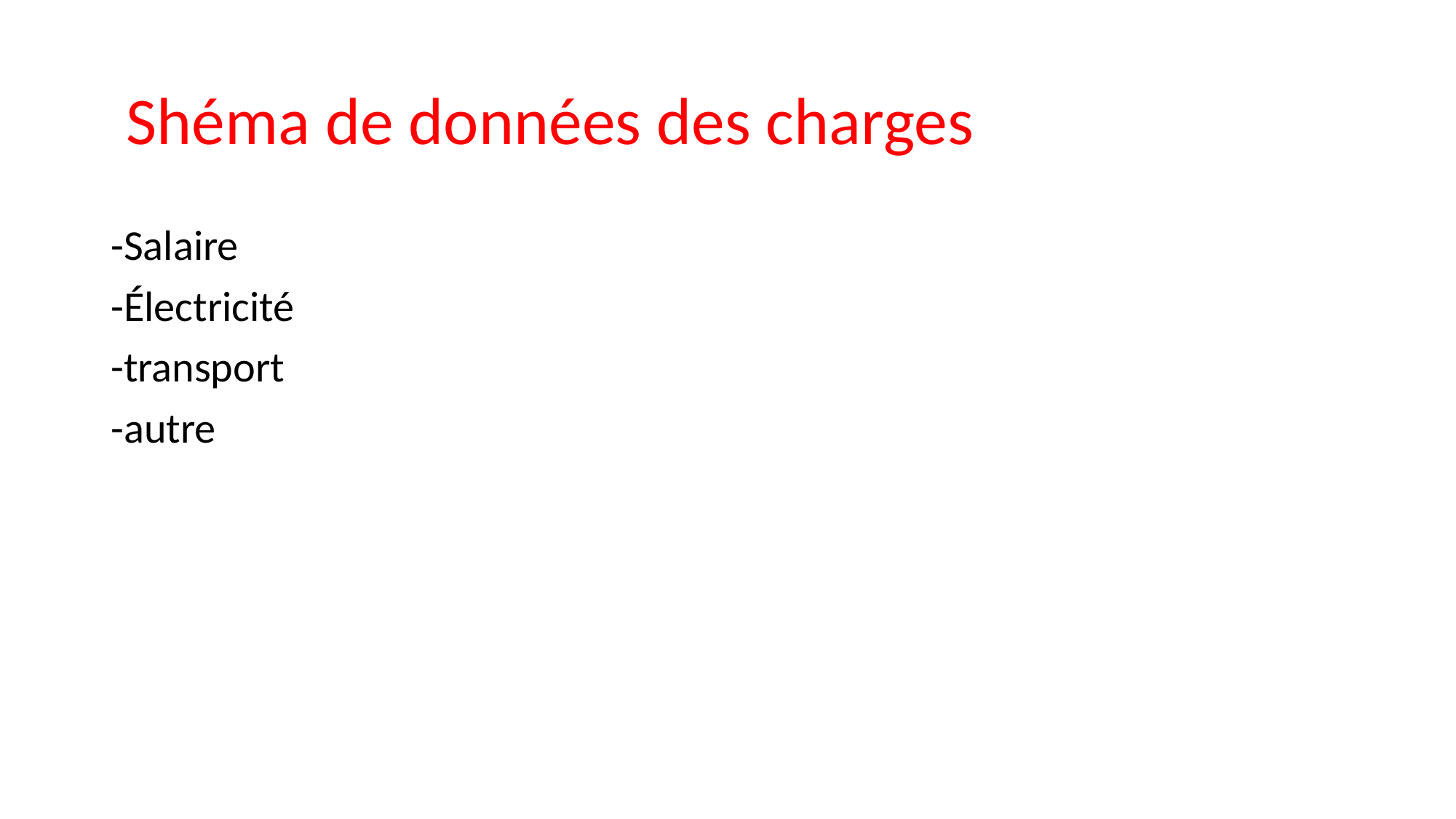

# Shéma de données des charges
-Salaire
-Électricité
-transport
-autre